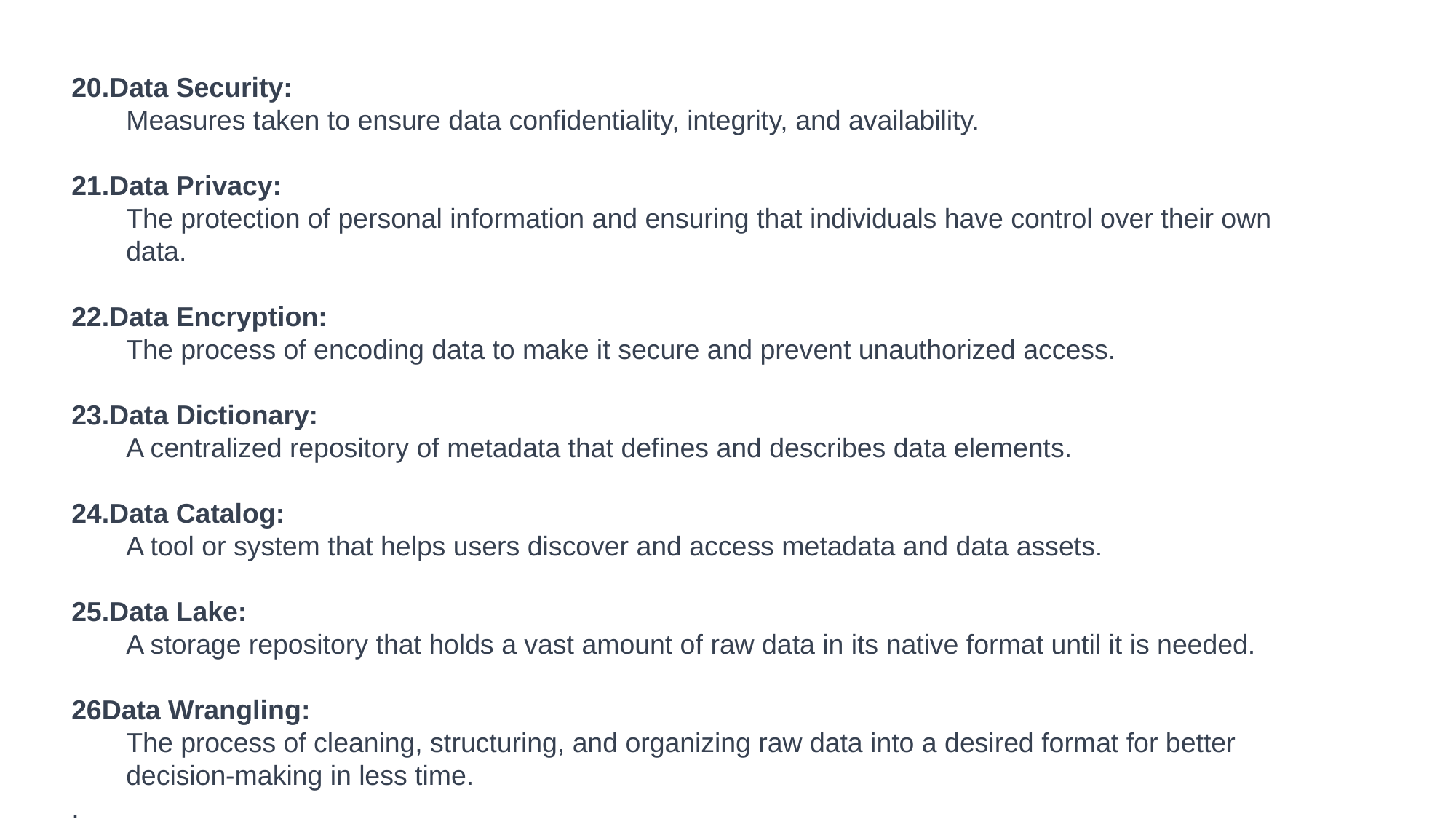

20.Data Security:
Measures taken to ensure data confidentiality, integrity, and availability.

21.Data Privacy:
The protection of personal information and ensuring that individuals have control over their own data.

22.Data Encryption:
The process of encoding data to make it secure and prevent unauthorized access.

23.Data Dictionary:
A centralized repository of metadata that defines and describes data elements.

24.Data Catalog:
A tool or system that helps users discover and access metadata and data assets.

25.Data Lake:
A storage repository that holds a vast amount of raw data in its native format until it is needed.

26Data Wrangling:
The process of cleaning, structuring, and organizing raw data into a desired format for better decision-making in less time.
.